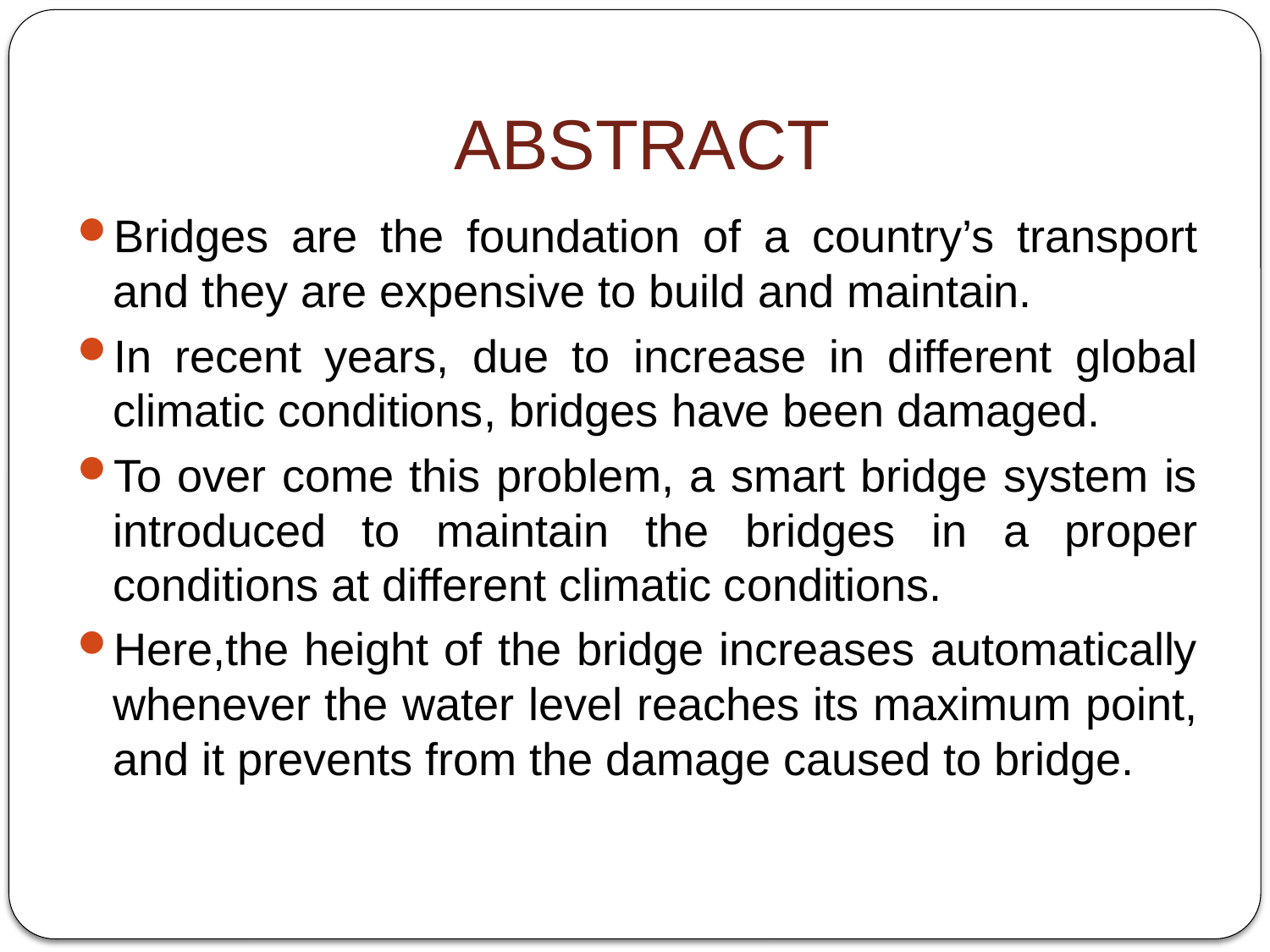

# ABSTRACT
Bridges are the foundation of a country’s transport and they are expensive to build and maintain.
In recent years, due to increase in different global climatic conditions, bridges have been damaged.
To over come this problem, a smart bridge system is introduced to maintain the bridges in a proper conditions at different climatic conditions.
Here,the height of the bridge increases automatically whenever the water level reaches its maximum point, and it prevents from the damage caused to bridge.